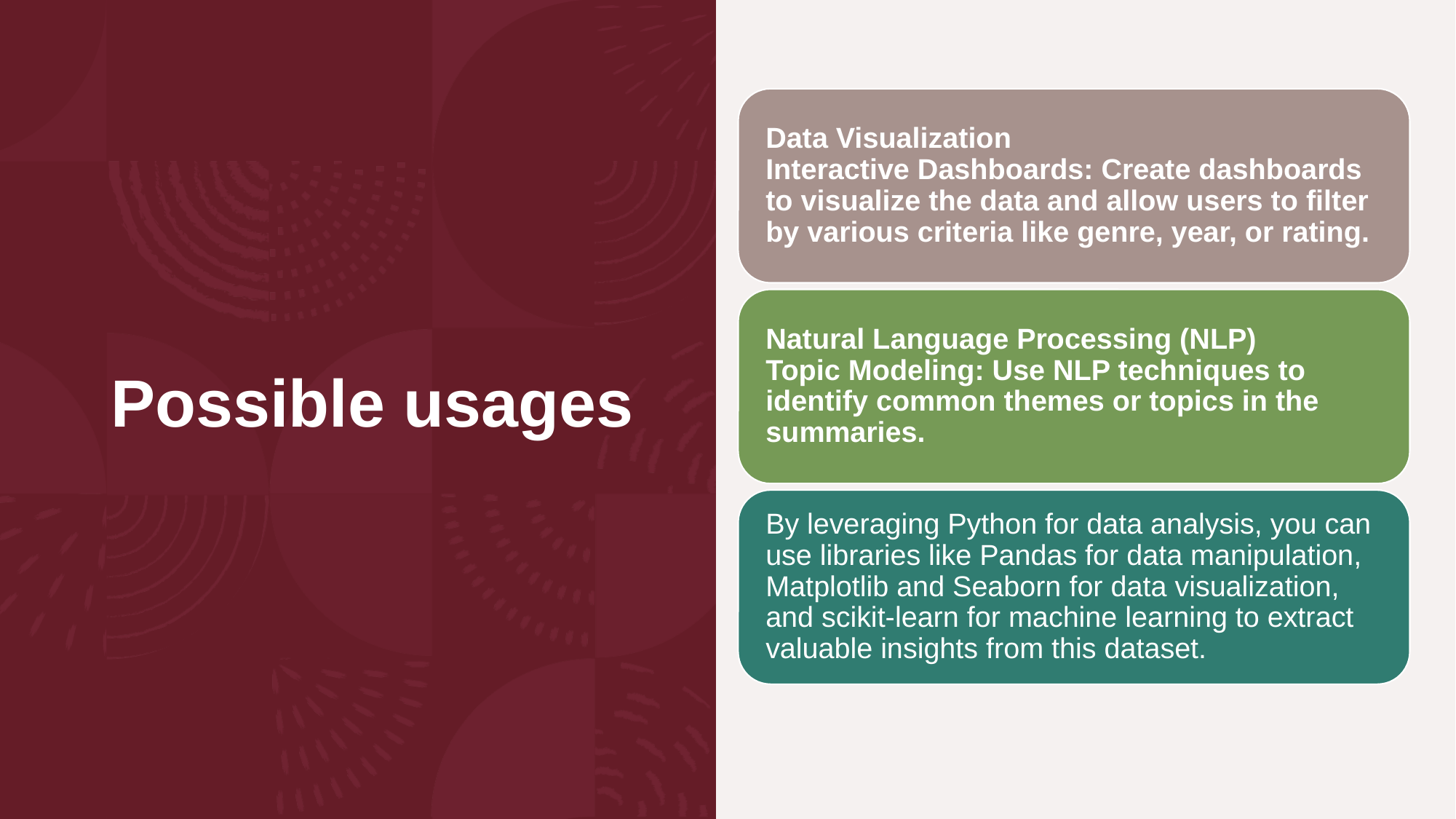

Data Visualization
Interactive Dashboards: Create dashboards to visualize the data and allow users to filter by various criteria like genre, year, or rating.
Natural Language Processing (NLP)
Topic Modeling: Use NLP techniques to identify common themes or topics in the summaries.
By leveraging Python for data analysis, you can use libraries like Pandas for data manipulation, Matplotlib and Seaborn for data visualization, and scikit-learn for machine learning to extract valuable insights from this dataset.
# Possible usages